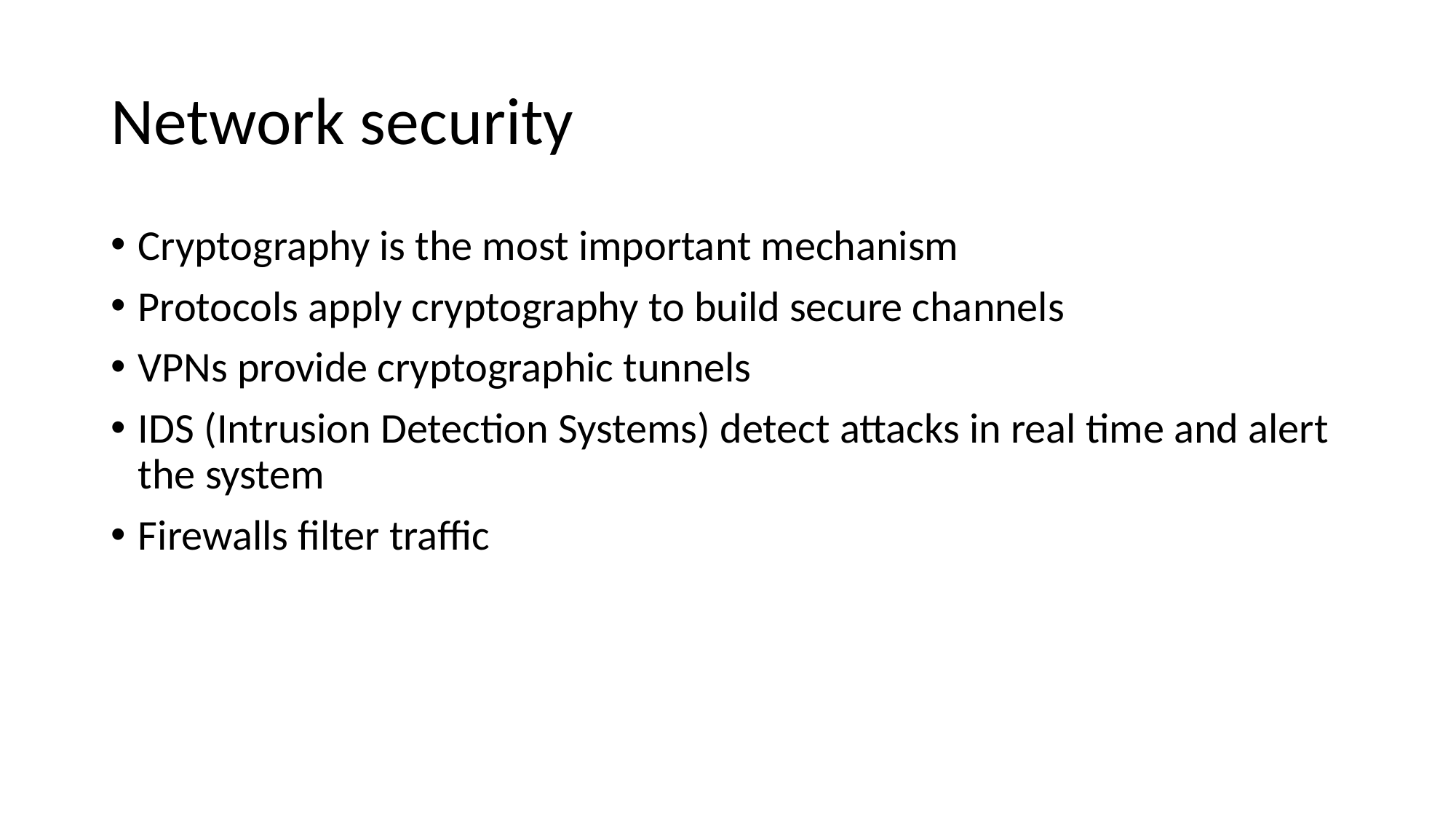

# Network security
Cryptography is the most important mechanism
Protocols apply cryptography to build secure channels
VPNs provide cryptographic tunnels
IDS (Intrusion Detection Systems) detect attacks in real time and alert the system
Firewalls filter traffic